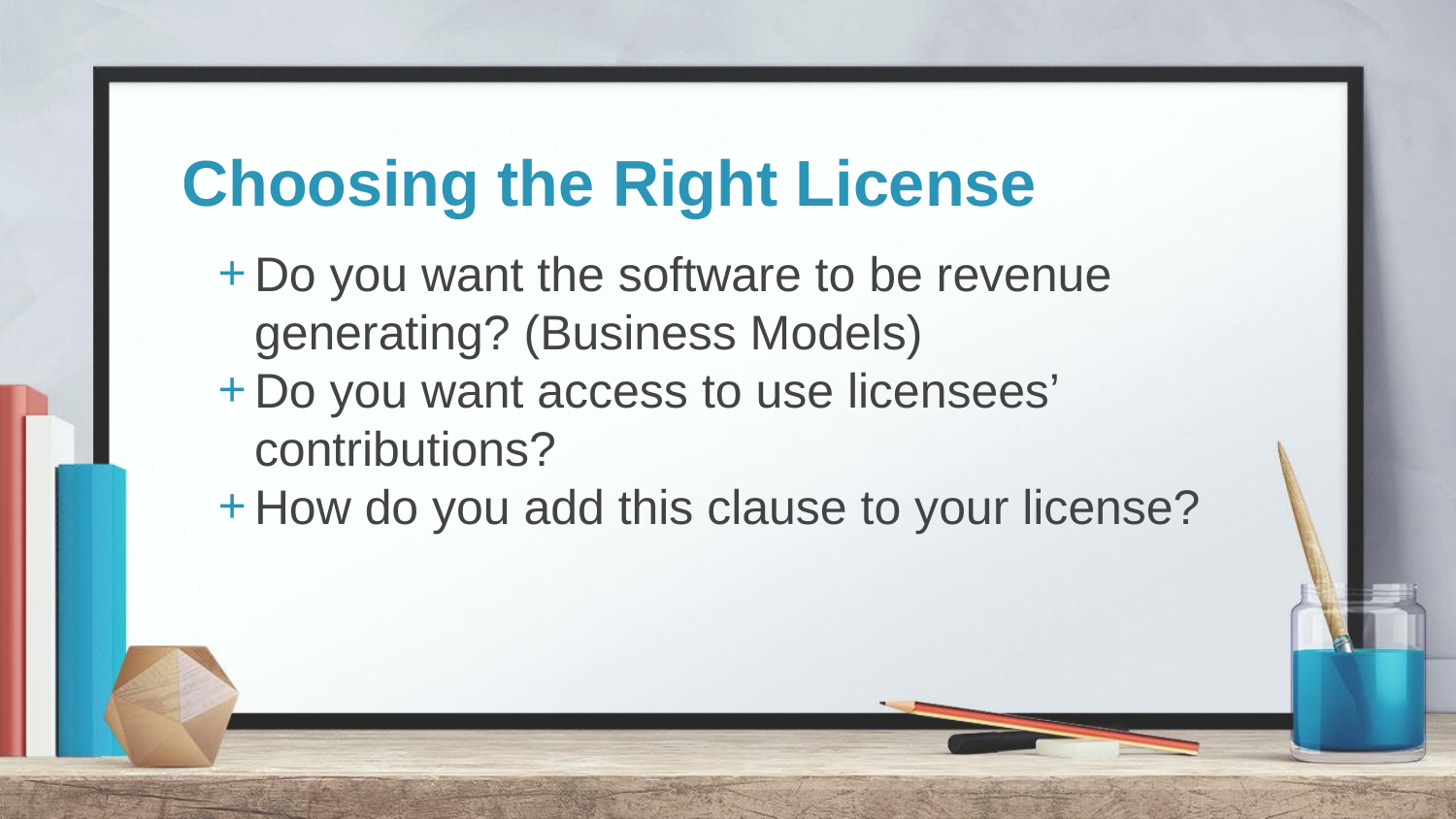

# Choosing the Right License
Do you want the software to be revenue generating? (Business Models)
Do you want access to use licensees’ contributions?
How do you add this clause to your license?